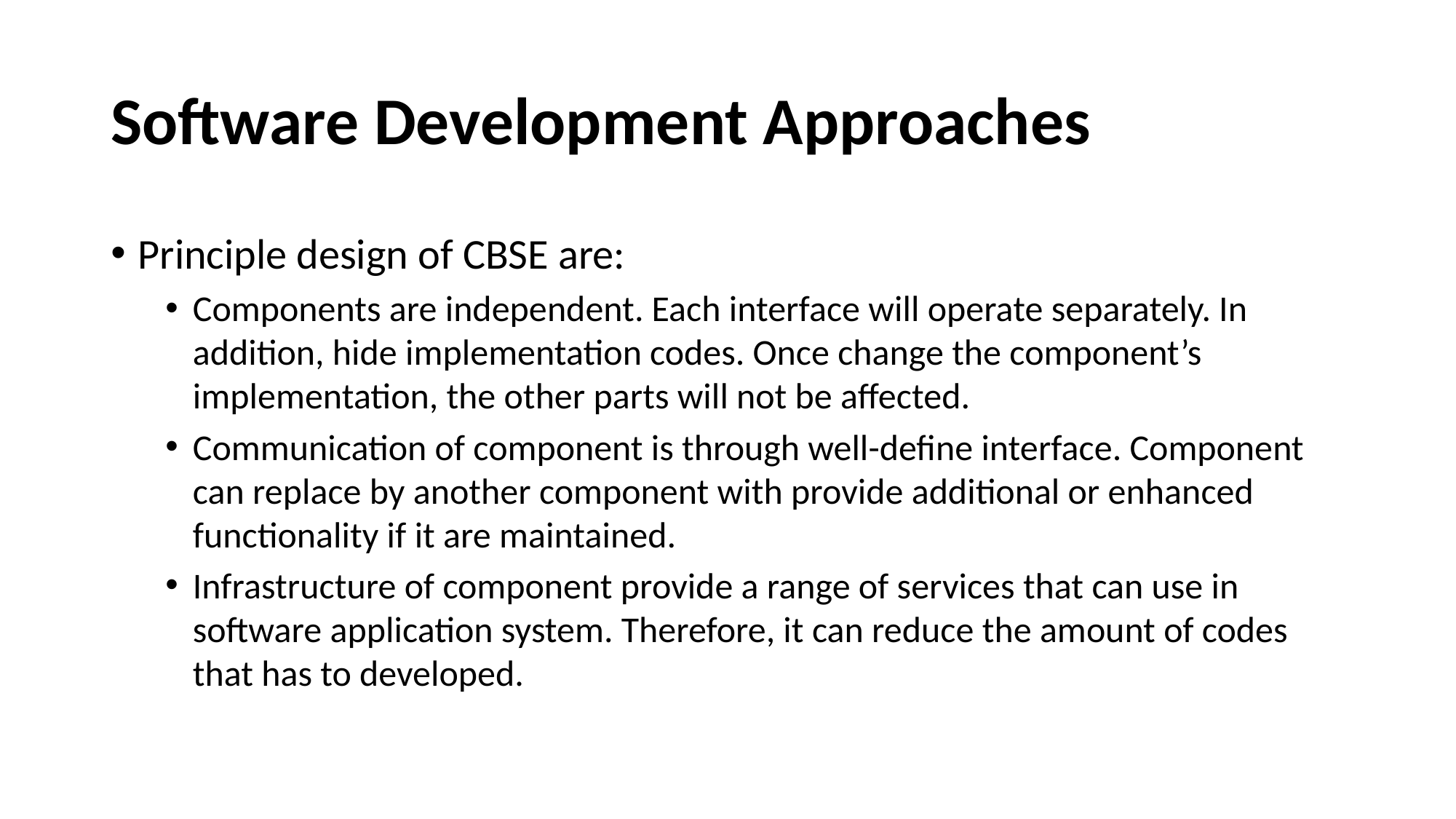

# Software Development Approaches
Principle design of CBSE are:
Components are independent. Each interface will operate separately. In addition, hide implementation codes. Once change the component’s implementation, the other parts will not be affected.
Communication of component is through well-define interface. Component can replace by another component with provide additional or enhanced functionality if it are maintained.
Infrastructure of component provide a range of services that can use in software application system. Therefore, it can reduce the amount of codes that has to developed.